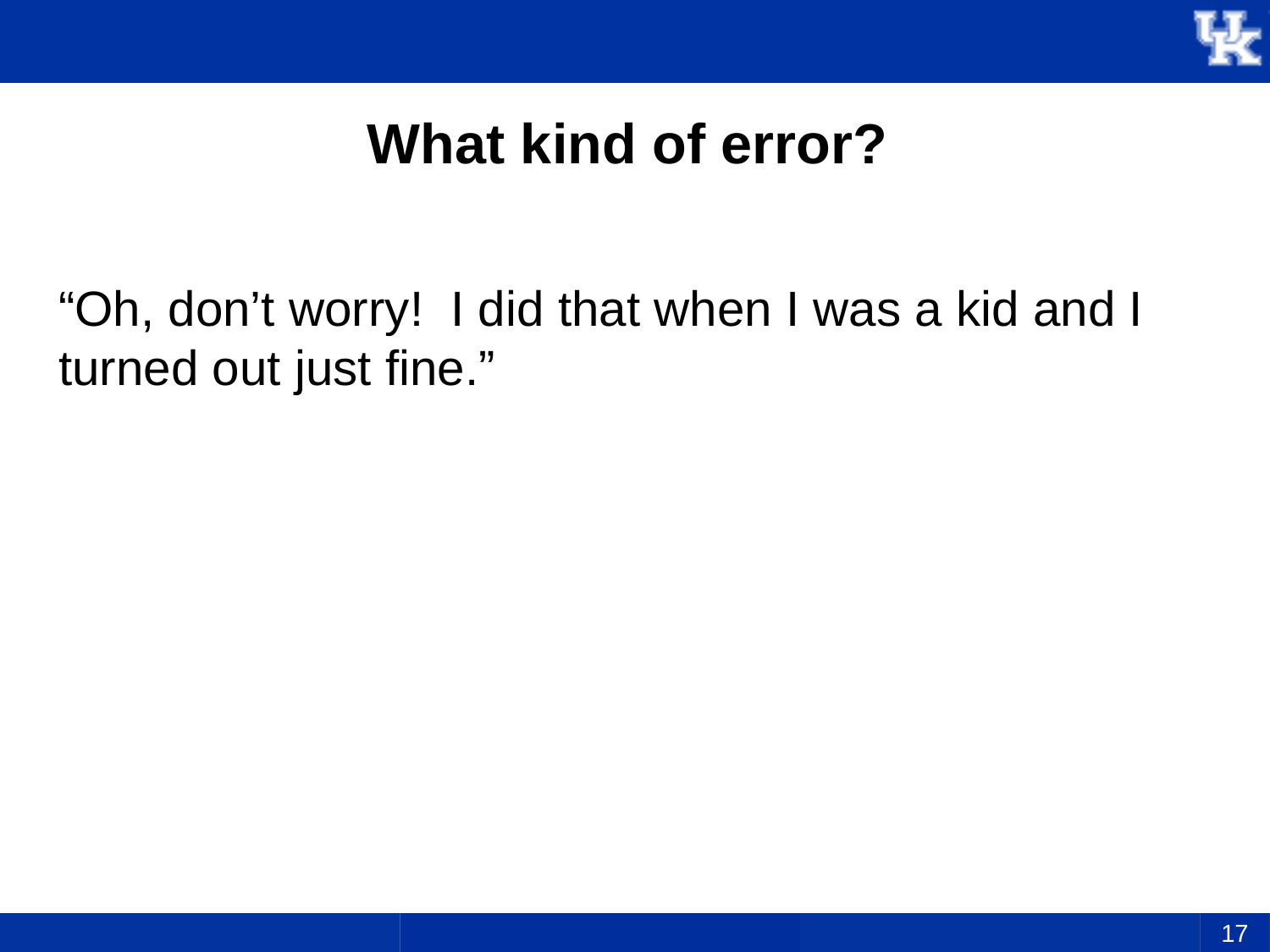

# What kind of error?

“Oh, don’t worry!  I did that when I was a kid and I turned out just fine.”
17